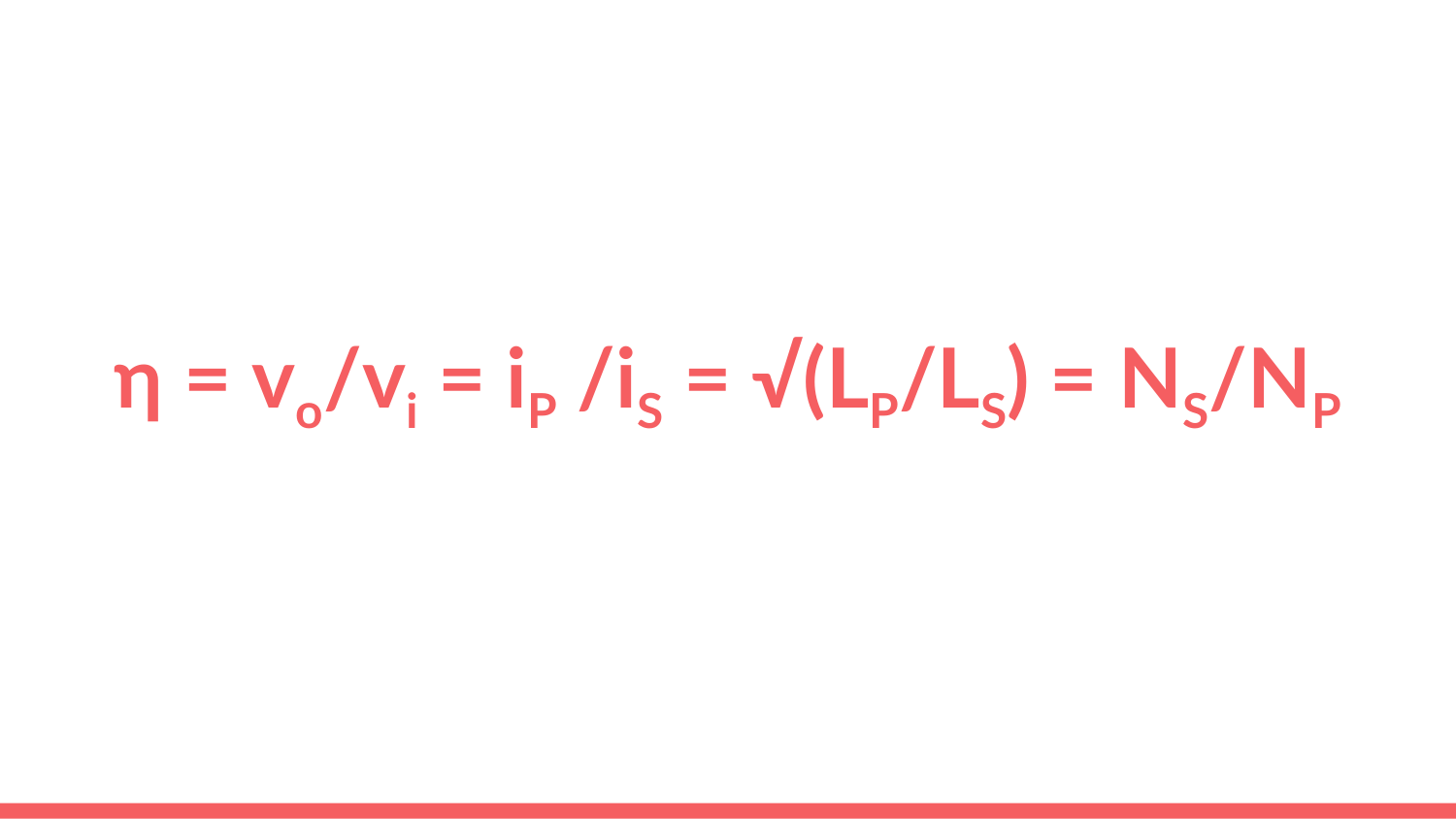

# η = vo/vi = iP /iS = √(LP/LS) = NS/NP